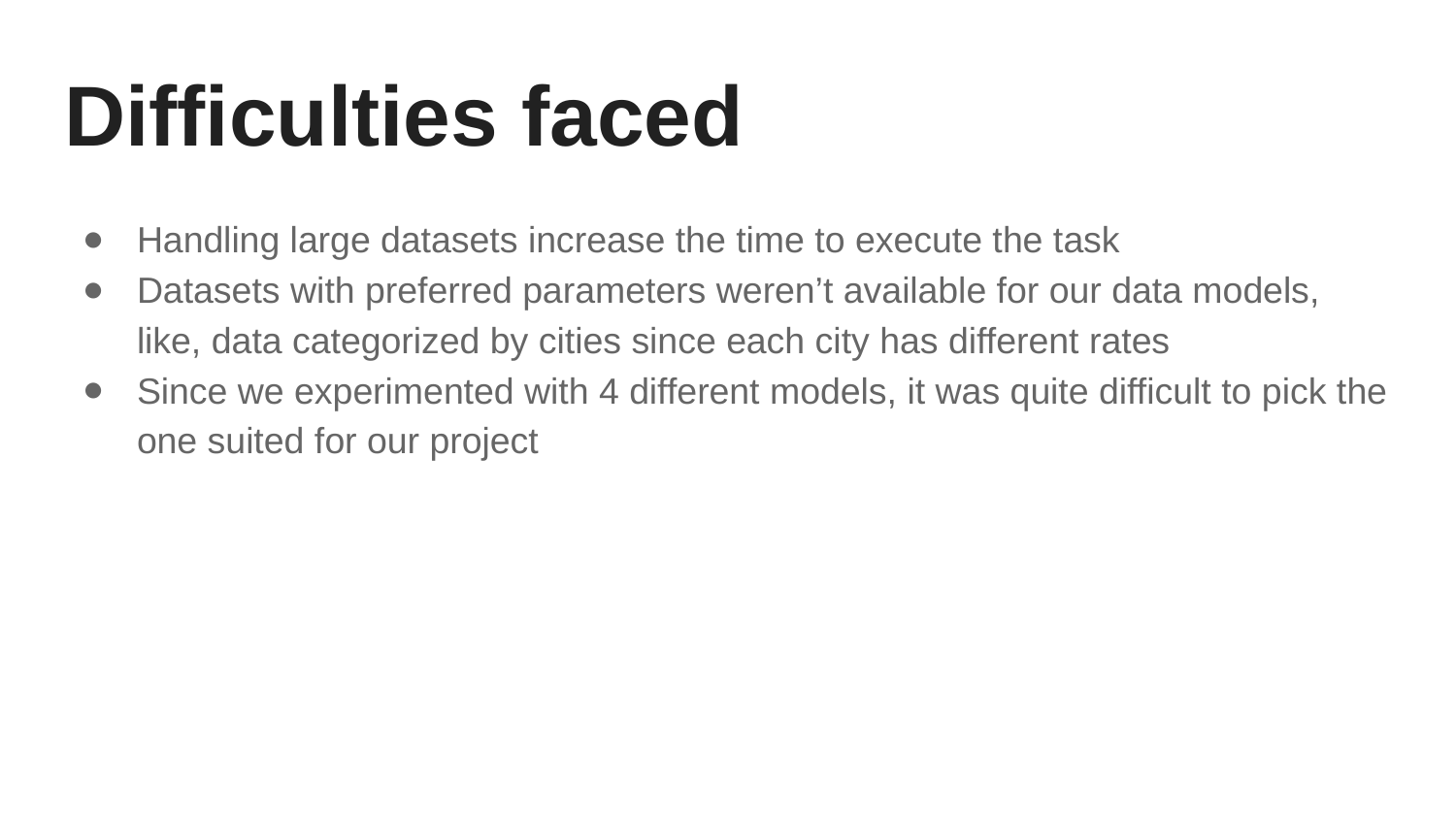

# Difficulties faced
Handling large datasets increase the time to execute the task
Datasets with preferred parameters weren’t available for our data models, like, data categorized by cities since each city has different rates
Since we experimented with 4 different models, it was quite difficult to pick the one suited for our project